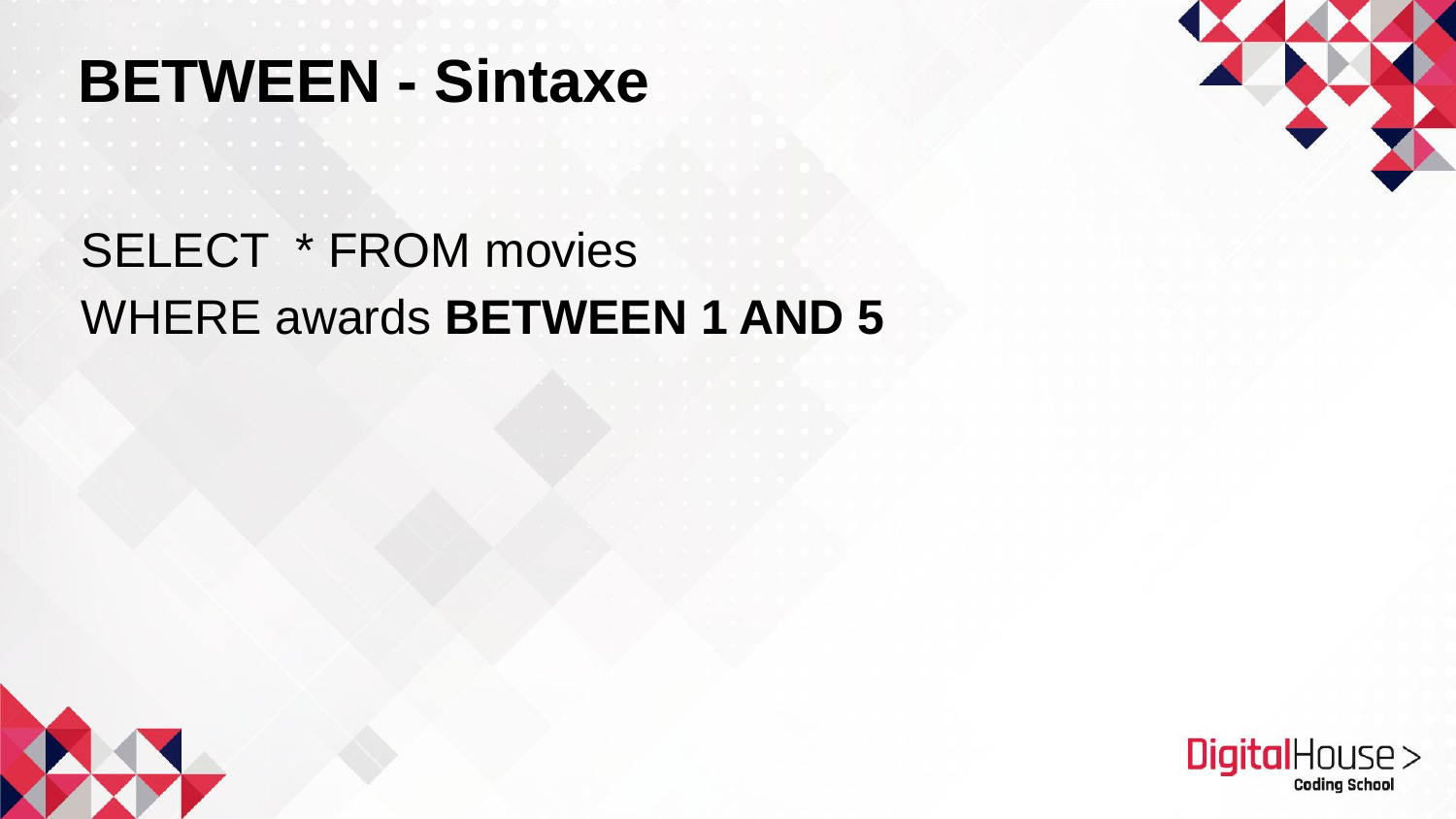

BETWEEN - Sintaxe
SELECT  * FROM movies
WHERE awards BETWEEN 1 AND 5